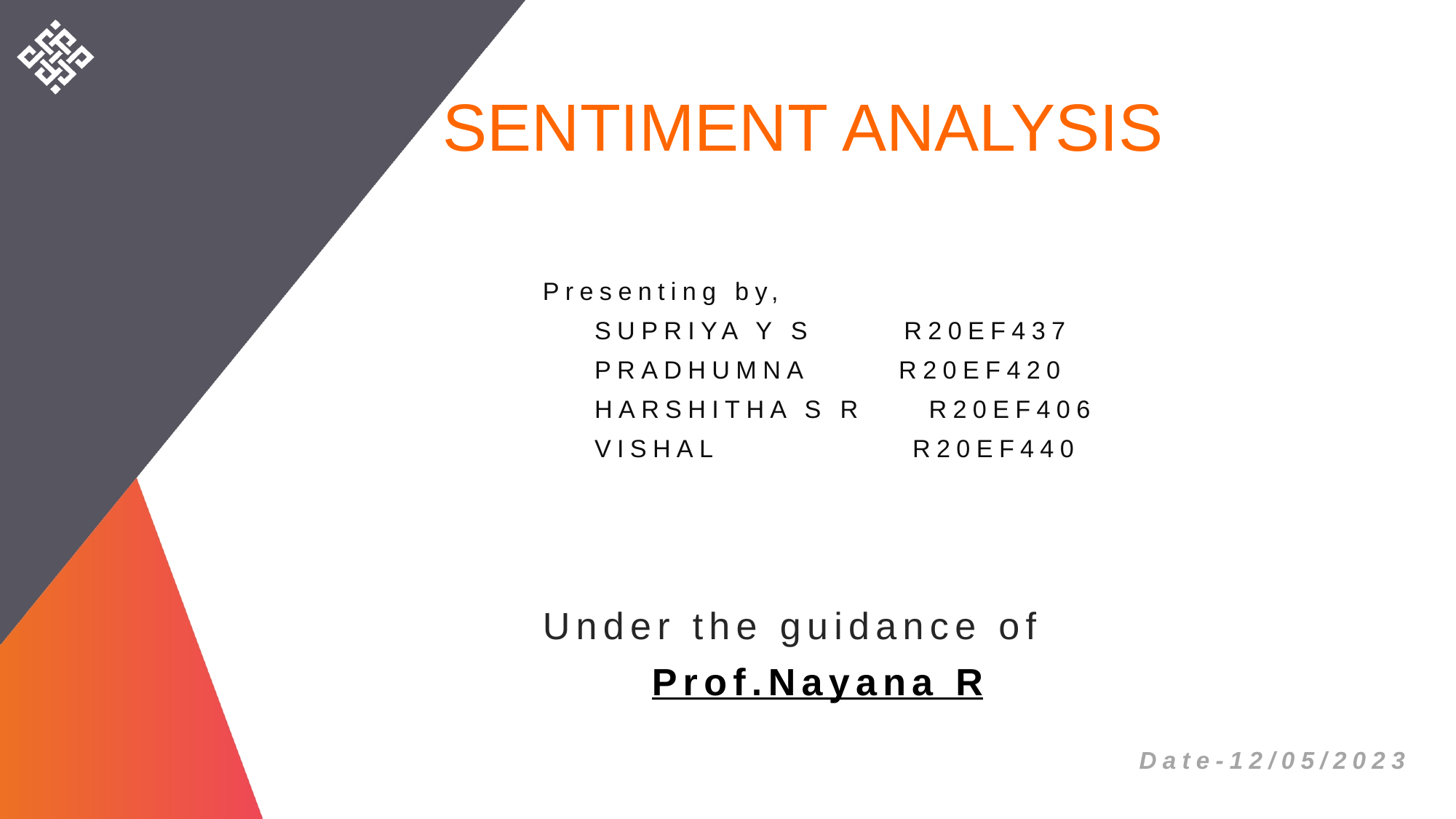

# SENTIMENT ANALYSIS
Presenting by,
    SUPRIYA Y S       R20EF437
    PRADHUMNA       R20EF420
    HARSHITHA S R     R20EF406
    VISHAL               R20EF440

Under the guidance of
	Prof.Nayana R
Date-12/05/2023